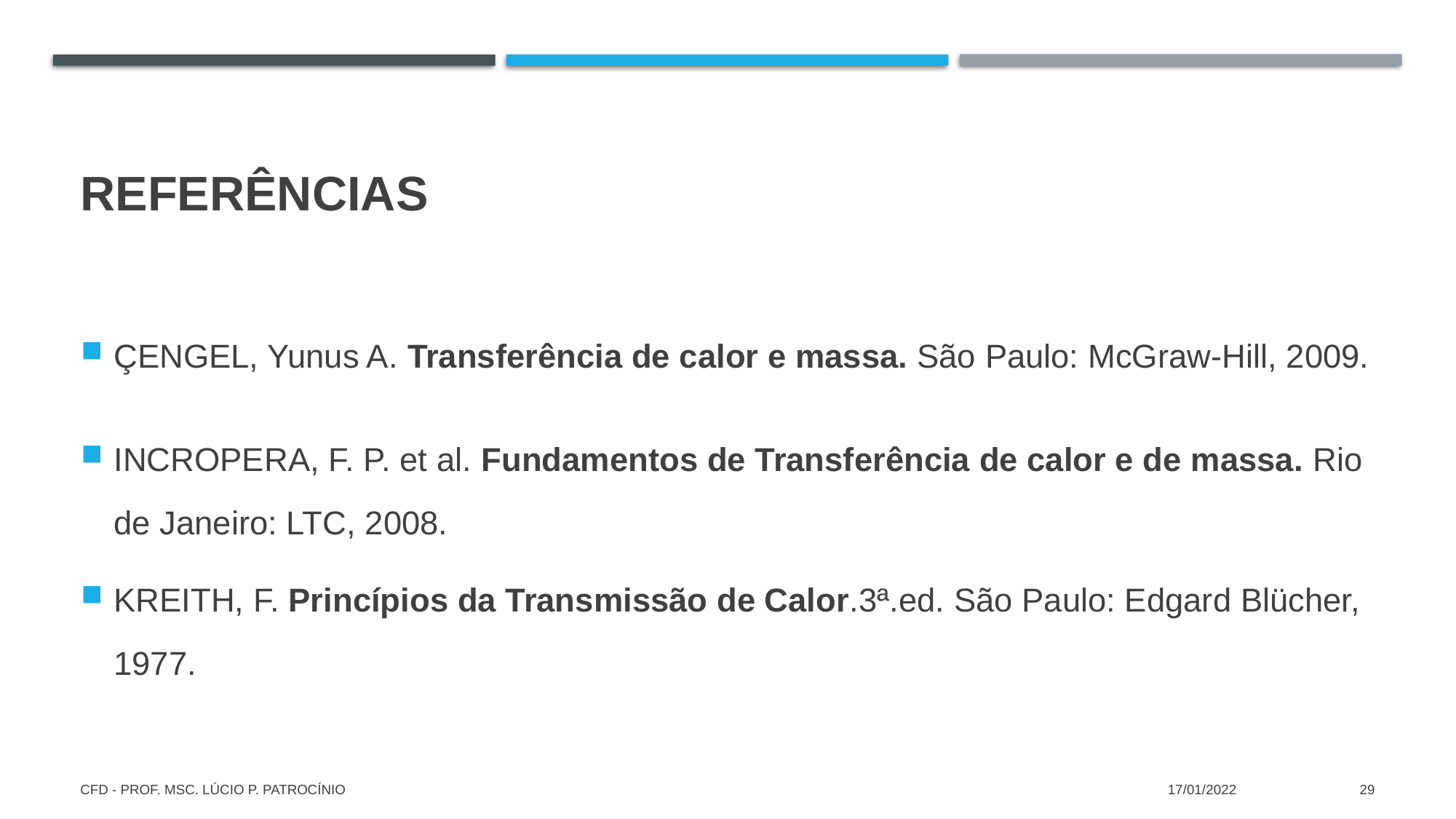

# referências
ÇENGEL, Yunus A. Transferência de calor e massa. São Paulo: McGraw-Hill, 2009.
INCROPERA, F. P. et al. Fundamentos de Transferência de calor e de massa. Rio de Janeiro: LTC, 2008.
KREITH, F. Princípios da Transmissão de Calor.3ª.ed. São Paulo: Edgard Blücher, 1977.
CFD - Prof. MSc. Lúcio P. Patrocínio
17/01/2022
29